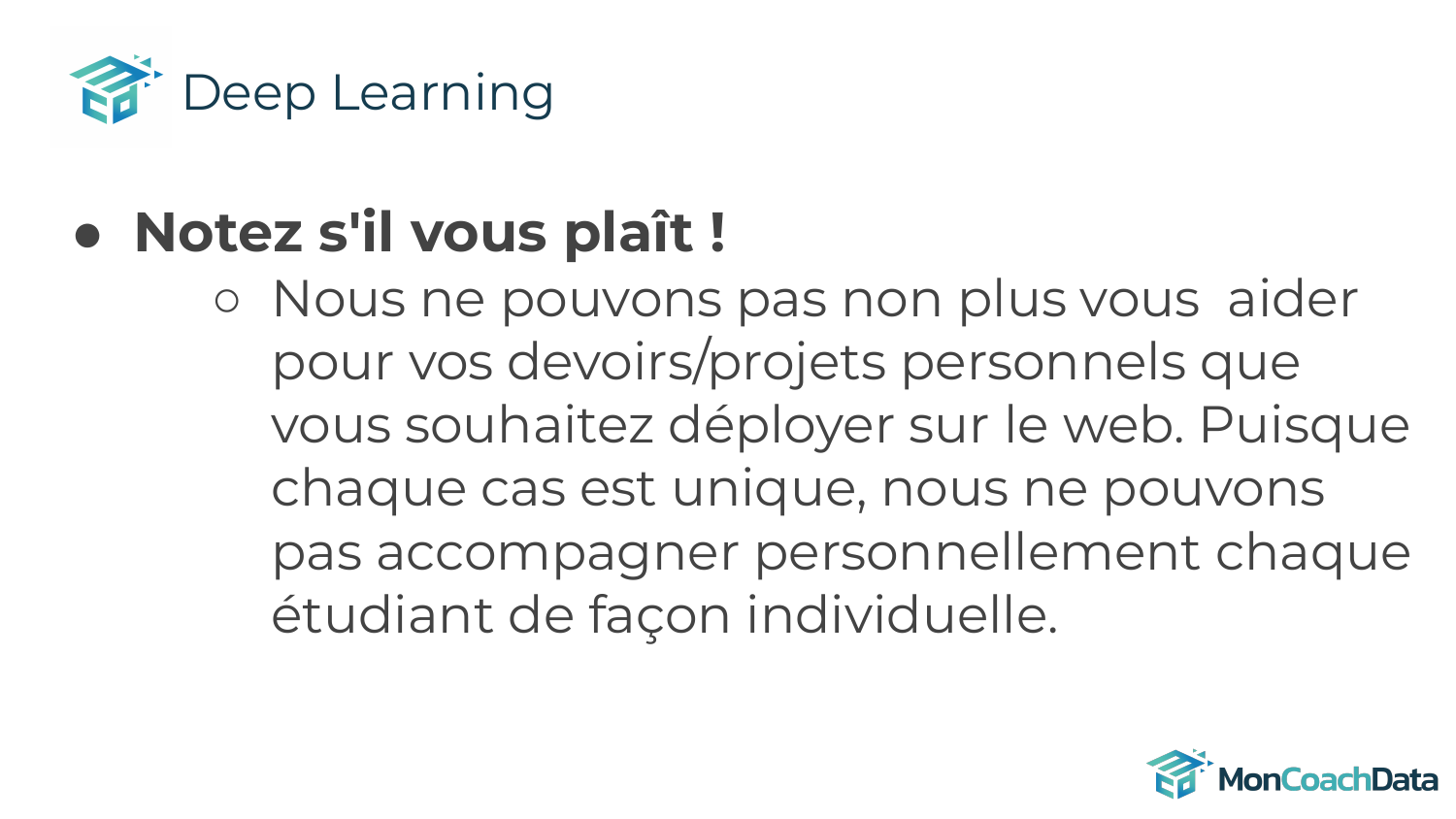

# Deep Learning
Notez s'il vous plaît !
Nous ne pouvons pas non plus vous  aider pour vos devoirs/projets personnels que vous souhaitez déployer sur le web. Puisque chaque cas est unique, nous ne pouvons pas accompagner personnellement chaque étudiant de façon individuelle.